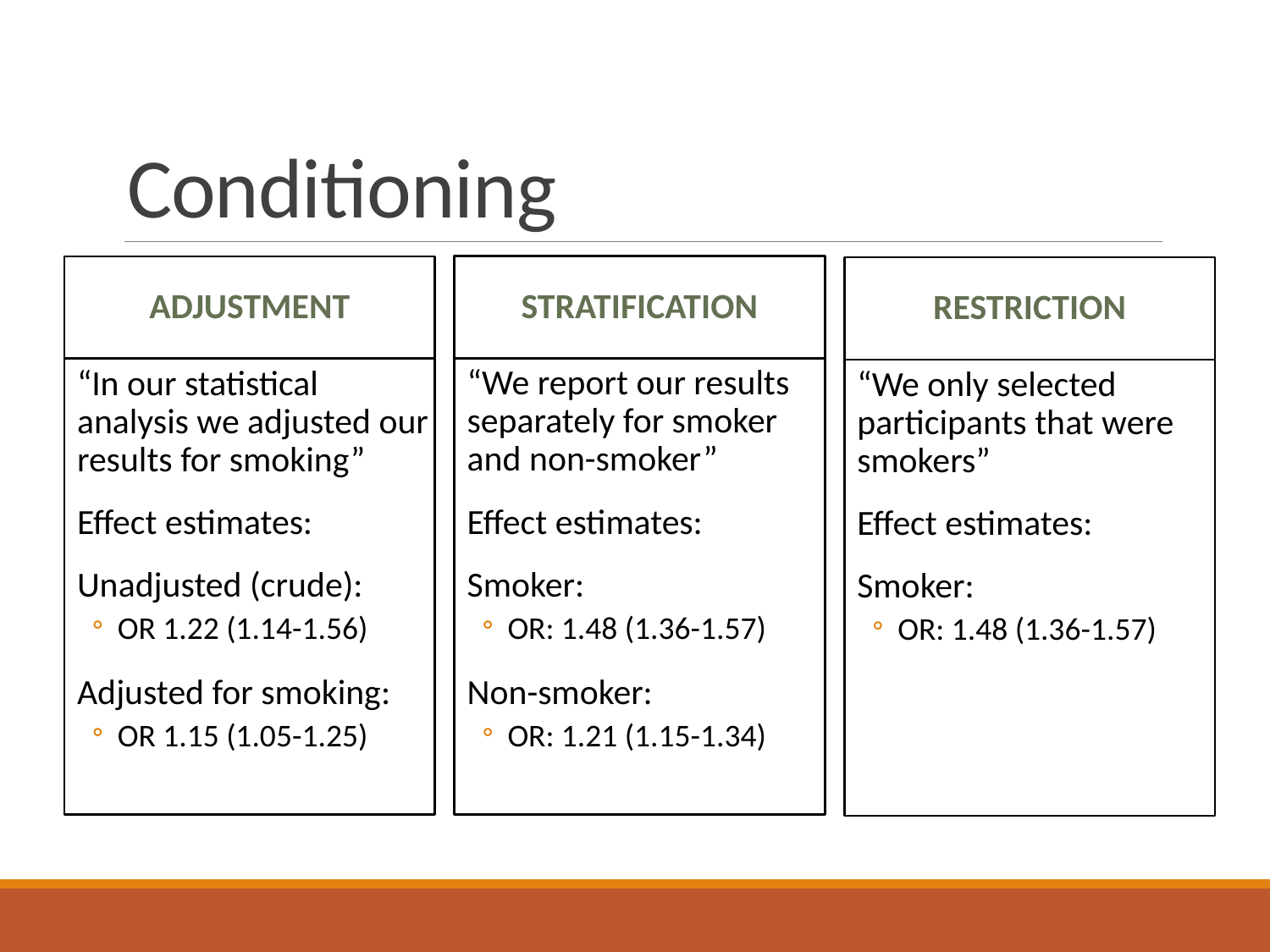

# Conditioning
Stratification
Adjustment
Restriction
“We report our results separately for smoker and non-smoker”
Effect estimates:
Smoker:
OR: 1.48 (1.36-1.57)
Non-smoker:
OR: 1.21 (1.15-1.34)
“In our statistical analysis we adjusted our results for smoking”
Effect estimates:
Unadjusted (crude):
OR 1.22 (1.14-1.56)
Adjusted for smoking:
OR 1.15 (1.05-1.25)
“We only selected participants that were smokers”
Effect estimates:
Smoker:
OR: 1.48 (1.36-1.57)